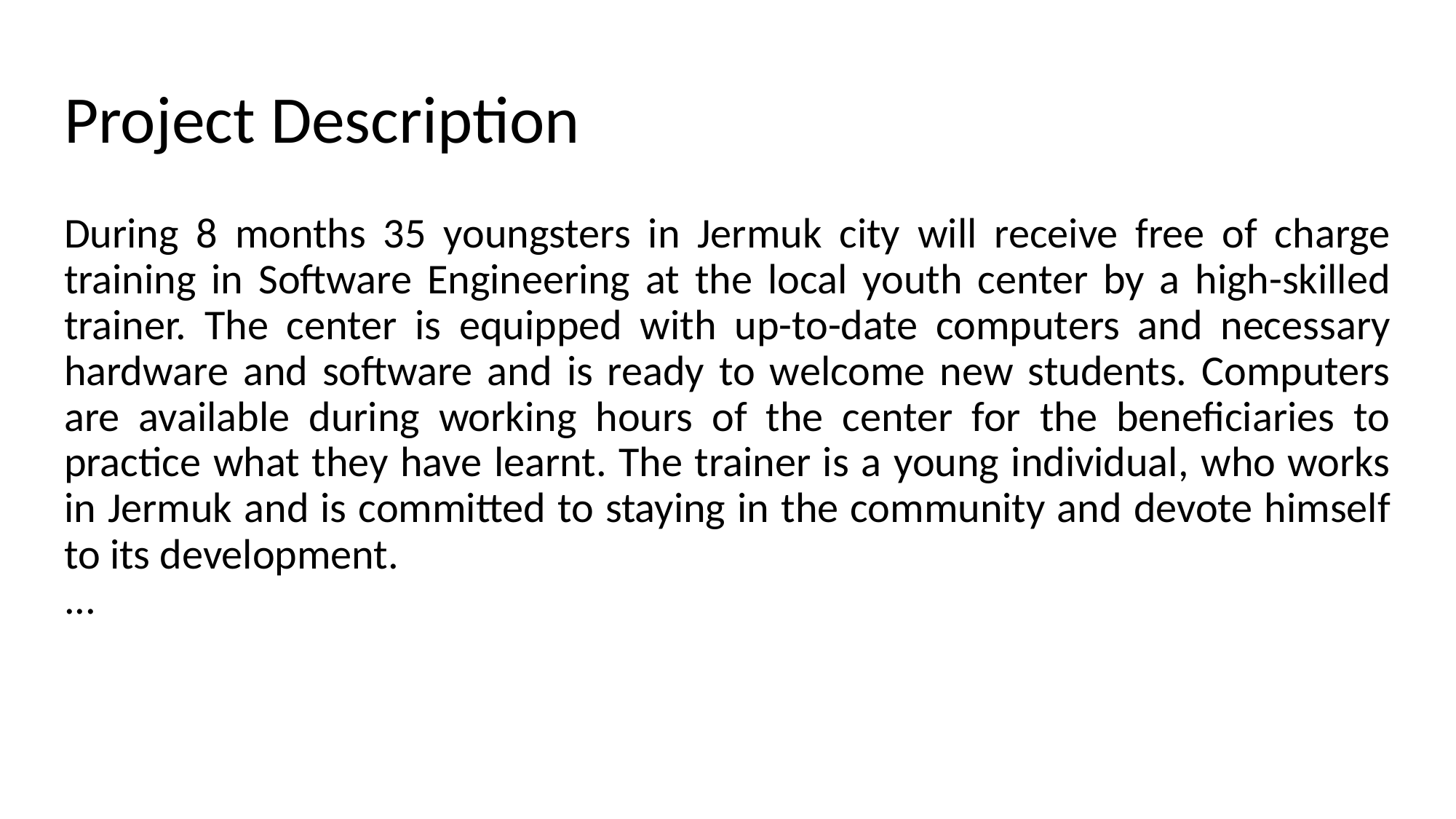

# Project Description
During 8 months 35 youngsters in Jermuk city will receive free of charge training in Software Engineering at the local youth center by a high-skilled trainer. The center is equipped with up-to-date computers and necessary hardware and software and is ready to welcome new students. Computers are available during working hours of the center for the beneficiaries to practice what they have learnt. The trainer is a young individual, who works in Jermuk and is committed to staying in the community and devote himself to its development.
...